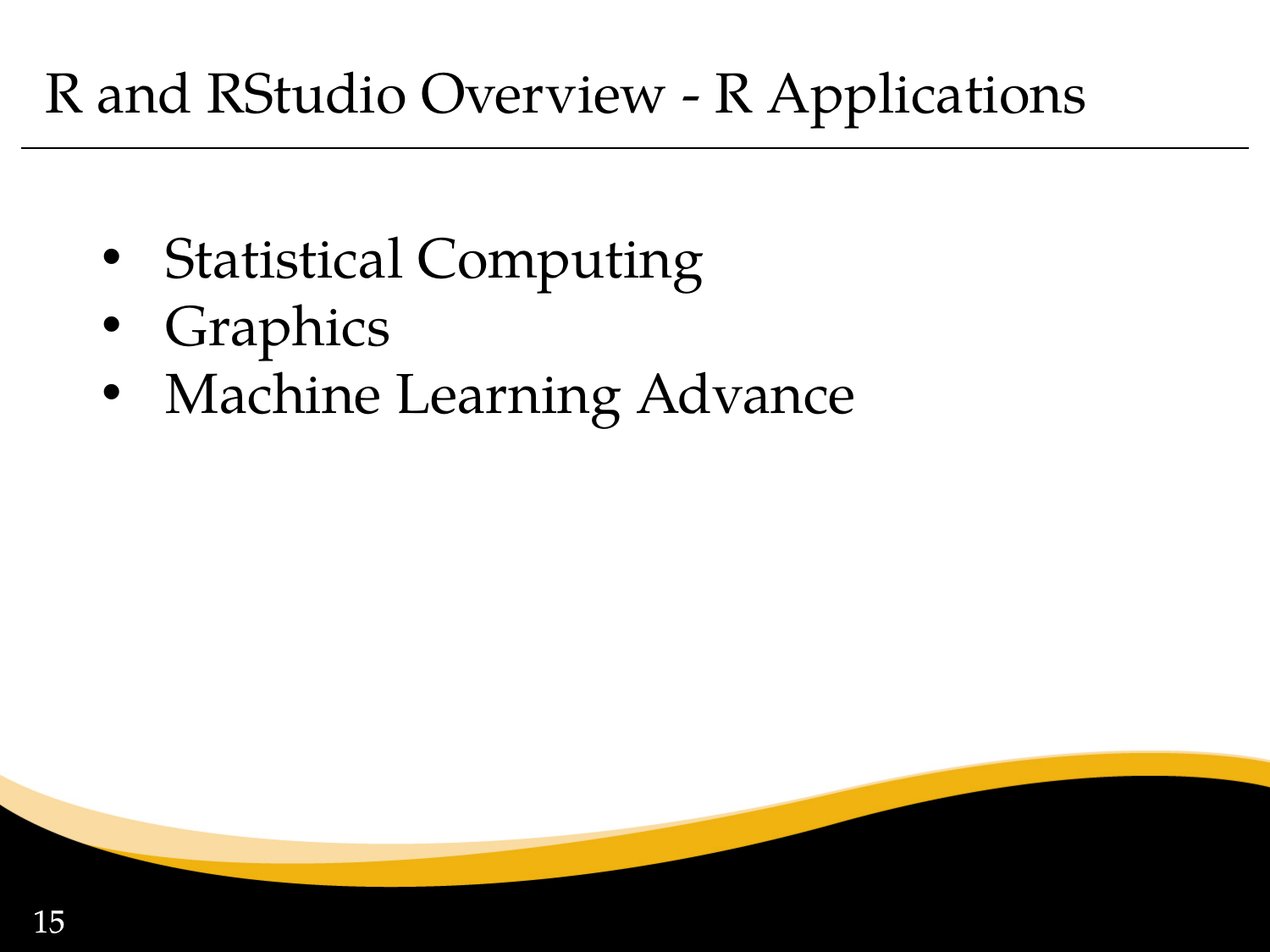

R and RStudio Overview - R Applications
Statistical Computing
Graphics
Machine Learning Advance
15
15
15
15